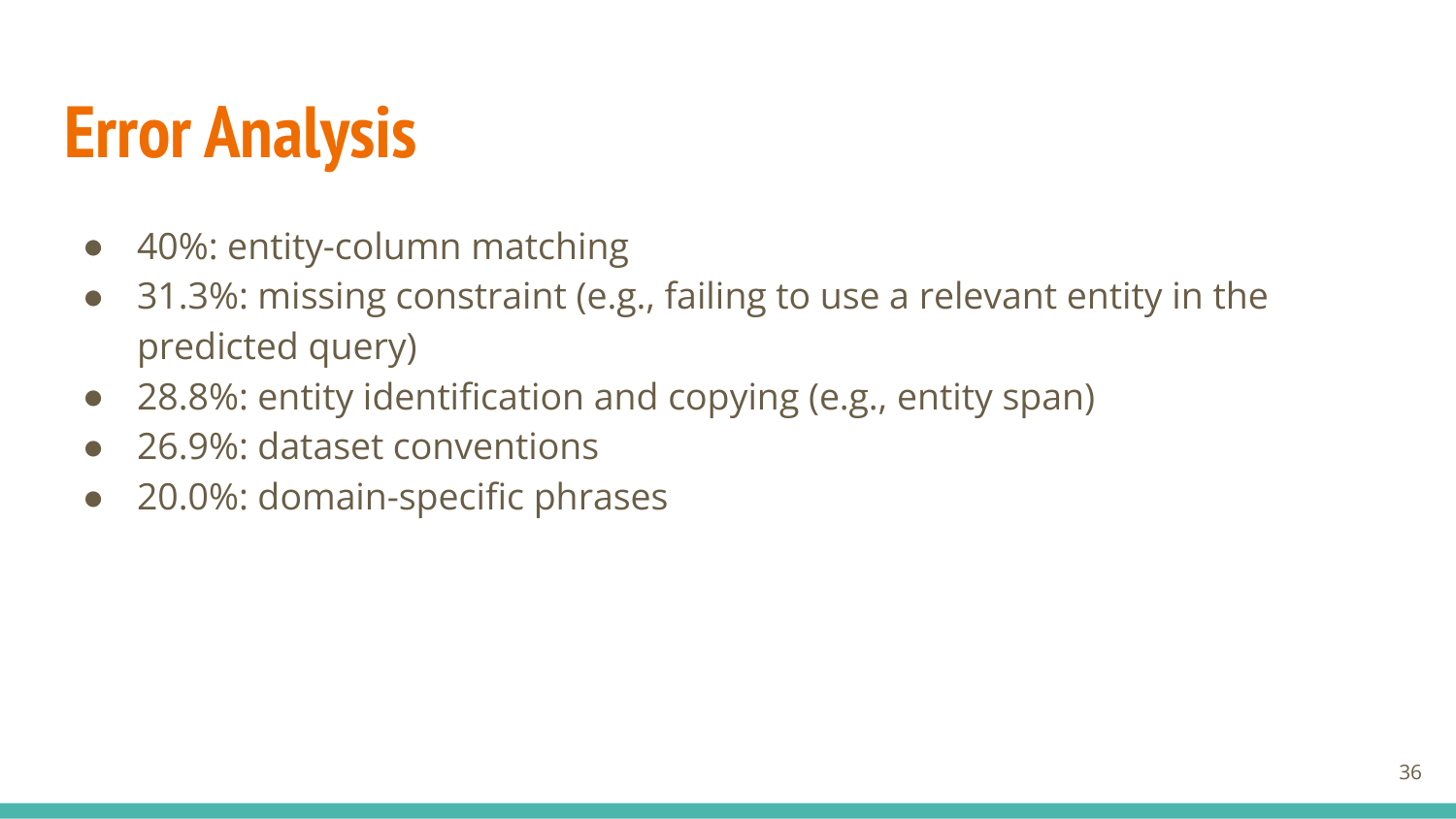

# Error Analysis
40%: entity-column matching
31.3%: missing constraint (e.g., failing to use a relevant entity in the predicted query)
28.8%: entity identification and copying (e.g., entity span)
26.9%: dataset conventions
20.0%: domain-specific phrases
36